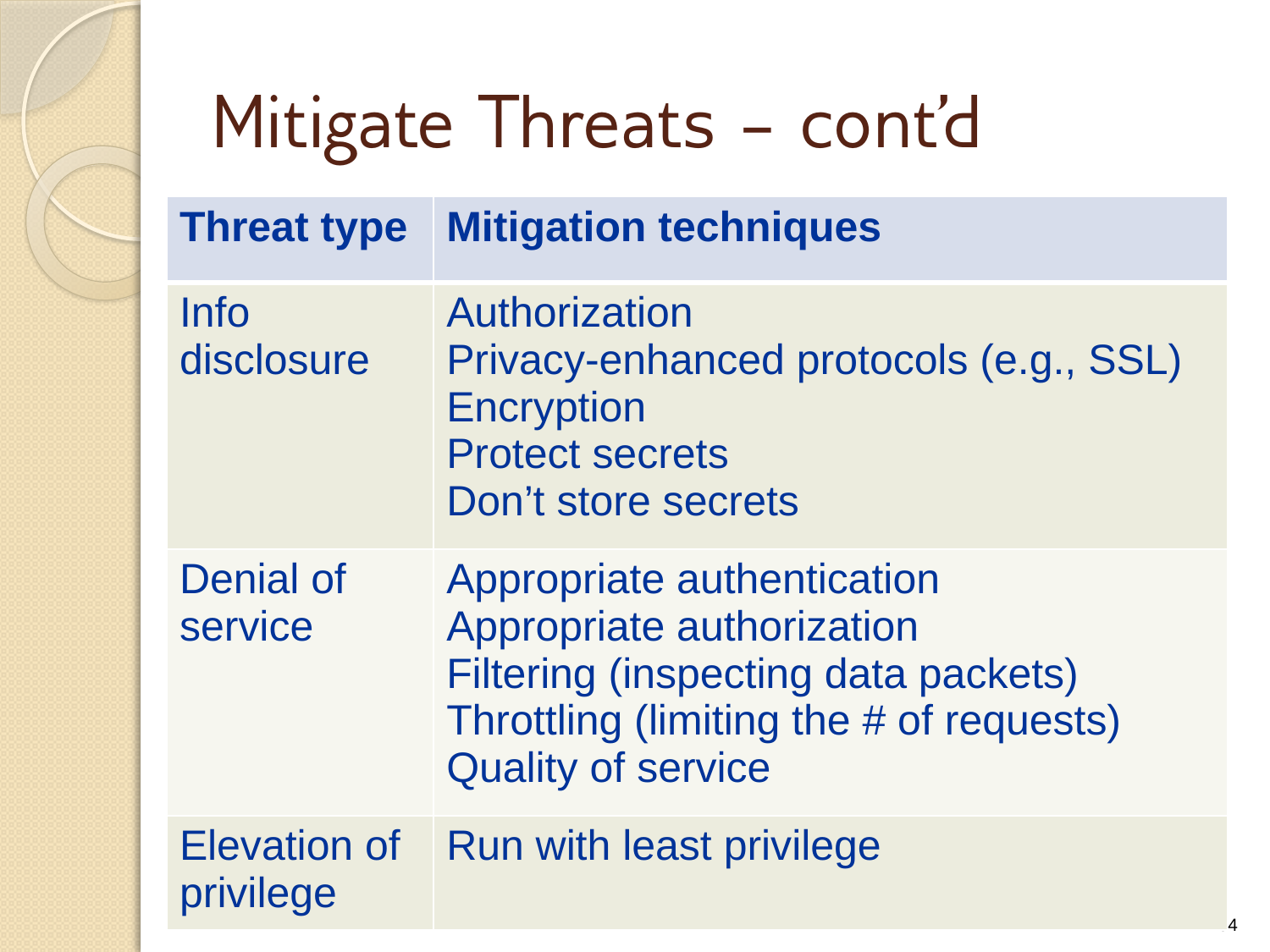

# Mitigate Threats – cont’d
| Threat type | Mitigation techniques |
| --- | --- |
| Info disclosure | Authorization Privacy-enhanced protocols (e.g., SSL) Encryption Protect secrets Don’t store secrets |
| Denial of service | Appropriate authentication Appropriate authorization Filtering (inspecting data packets) Throttling (limiting the # of requests) Quality of service |
| Elevation of privilege | Run with least privilege |
54